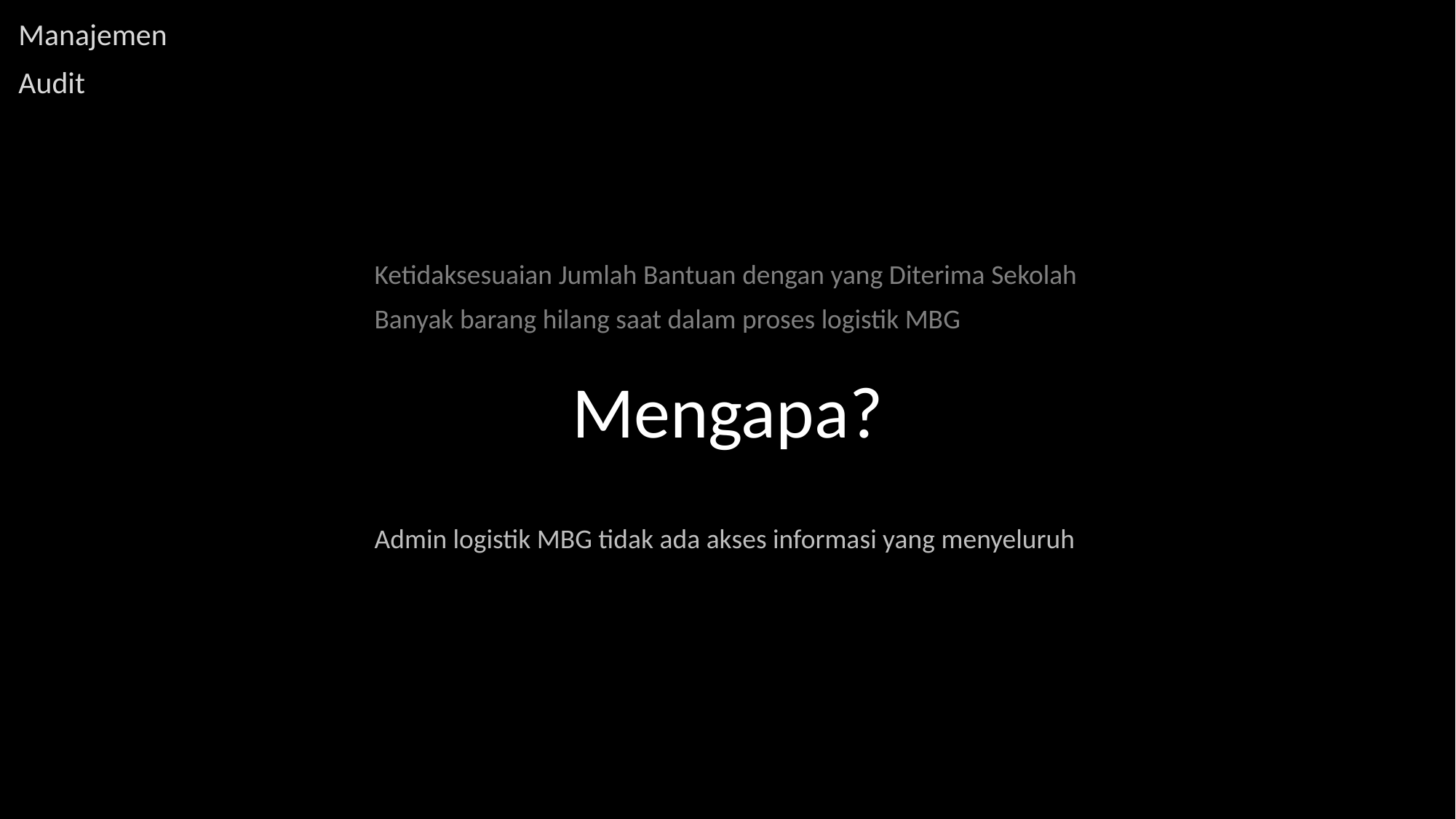

Manajemen
Audit
Ketidaksesuaian Jumlah Bantuan dengan yang Diterima Sekolah
Banyak barang hilang saat dalam proses logistik MBG
Mengapa?
Admin logistik MBG tidak ada akses informasi yang menyeluruh